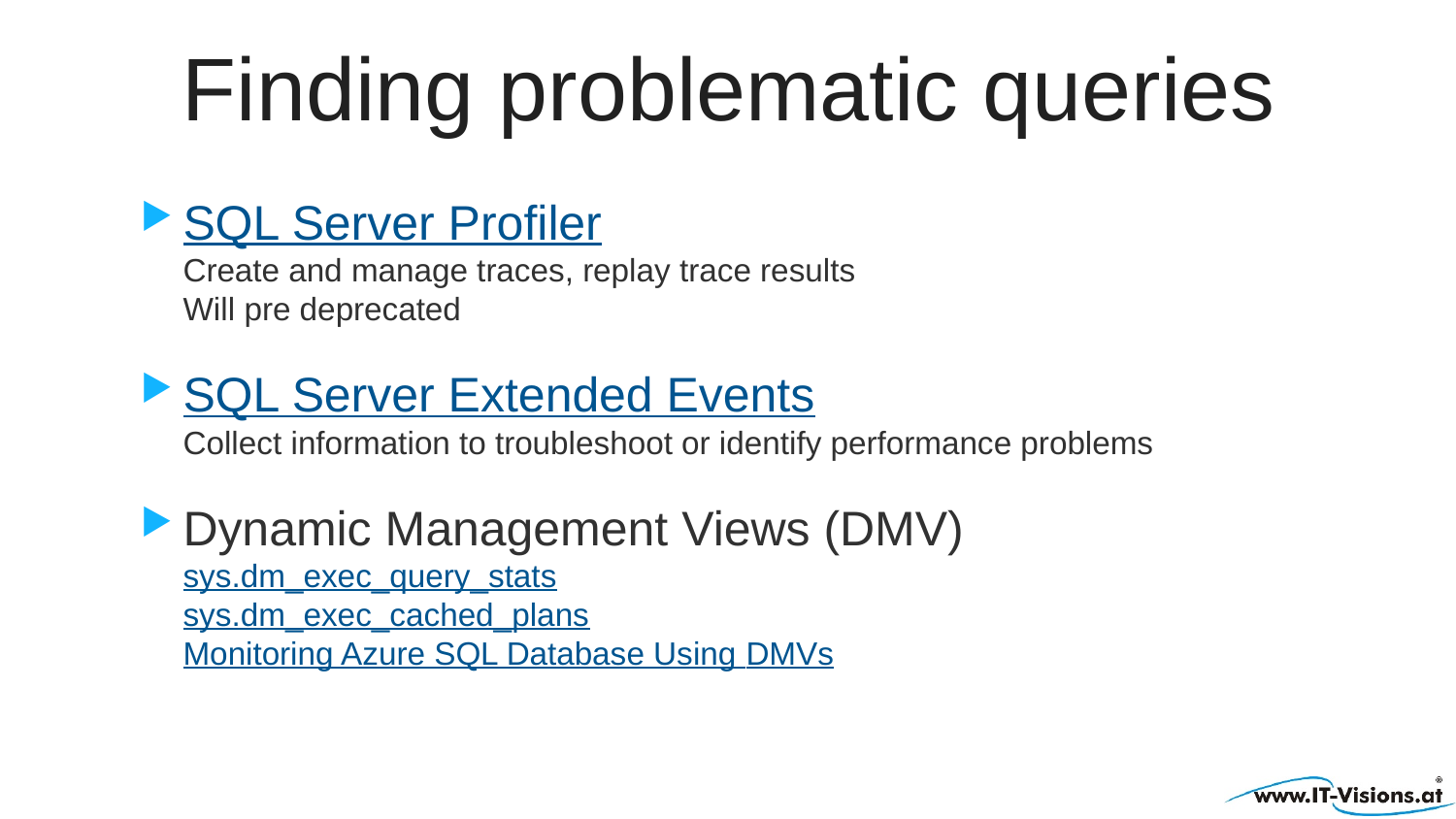

# Finding problematic queries
SQL Server Profiler
Create and manage traces, replay trace results
Will pre deprecated
SQL Server Extended Events
Collect information to troubleshoot or identify performance problems
Dynamic Management Views (DMV)
sys.dm_exec_query_stats
sys.dm_exec_cached_plans
Monitoring Azure SQL Database Using DMVs